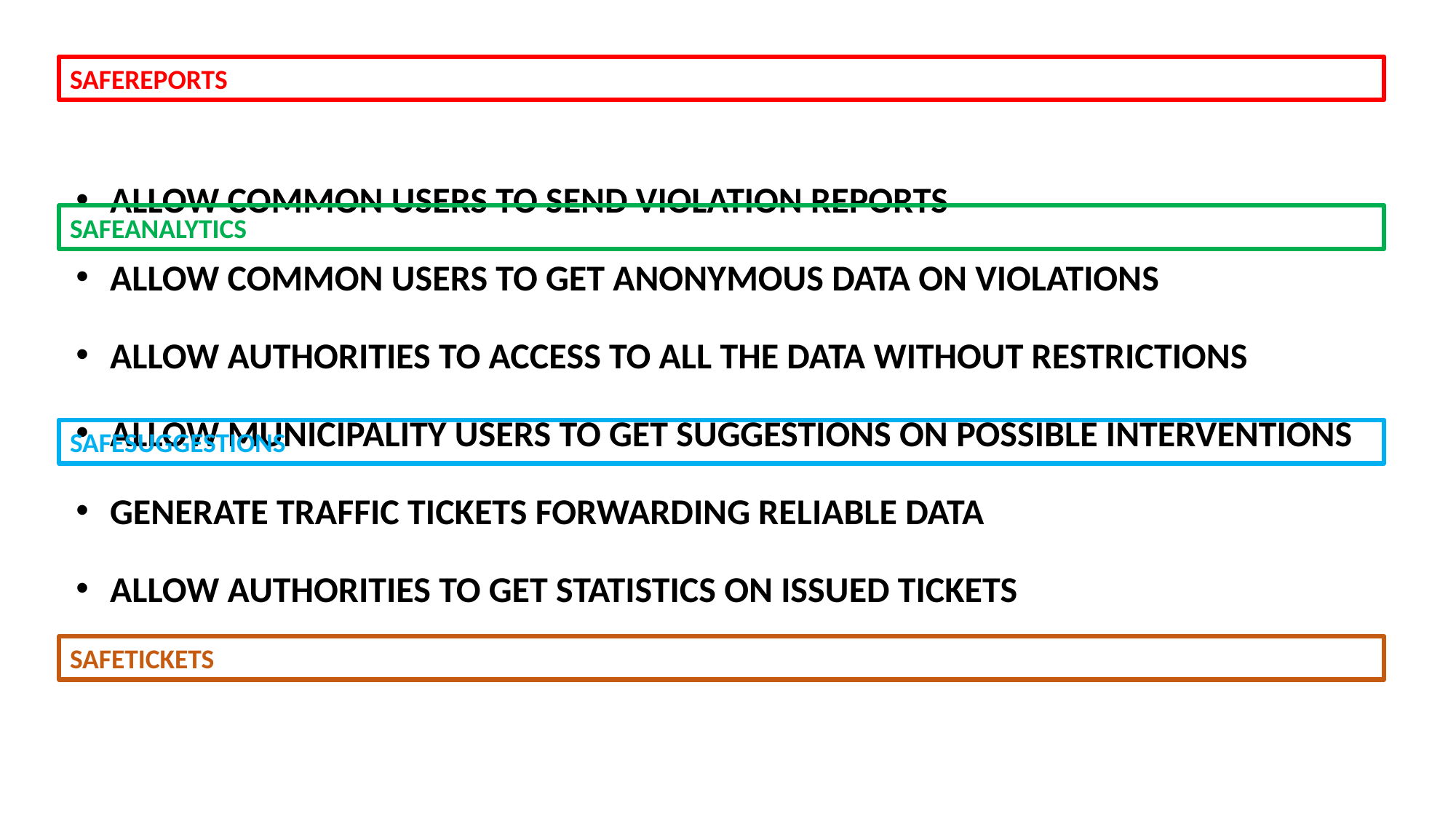

SAFEREPORTS
ALLOW COMMON USERS TO SEND VIOLATION REPORTS
SAFEANALYTICS
ALLOW COMMON USERS TO GET ANONYMOUS DATA ON VIOLATIONS
ALLOW AUTHORITIES TO ACCESS TO ALL THE DATA WITHOUT RESTRICTIONS
ALLOW MUNICIPALITY USERS TO GET SUGGESTIONS ON POSSIBLE INTERVENTIONS
SAFESUGGESTIONS
GENERATE TRAFFIC TICKETS FORWARDING RELIABLE DATA
ALLOW AUTHORITIES TO GET STATISTICS ON ISSUED TICKETS
SAFETICKETS